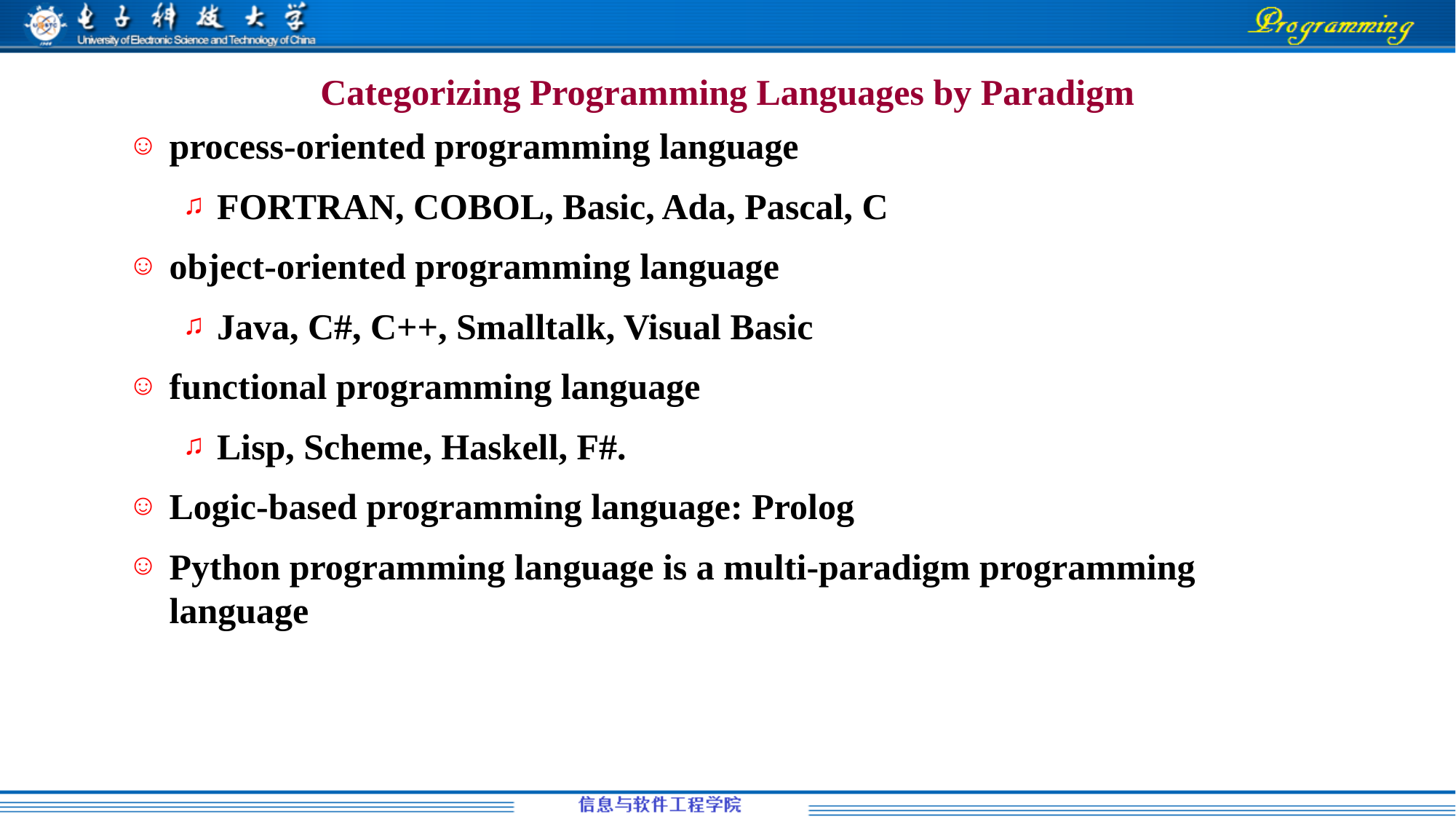

# Categorizing Programming Languages by Paradigm
process-oriented programming language
FORTRAN, COBOL, Basic, Ada, Pascal, C
object-oriented programming language
Java, C#, C++, Smalltalk, Visual Basic
functional programming language
Lisp, Scheme, Haskell, F#.
Logic-based programming language: Prolog
Python programming language is a multi-paradigm programming language